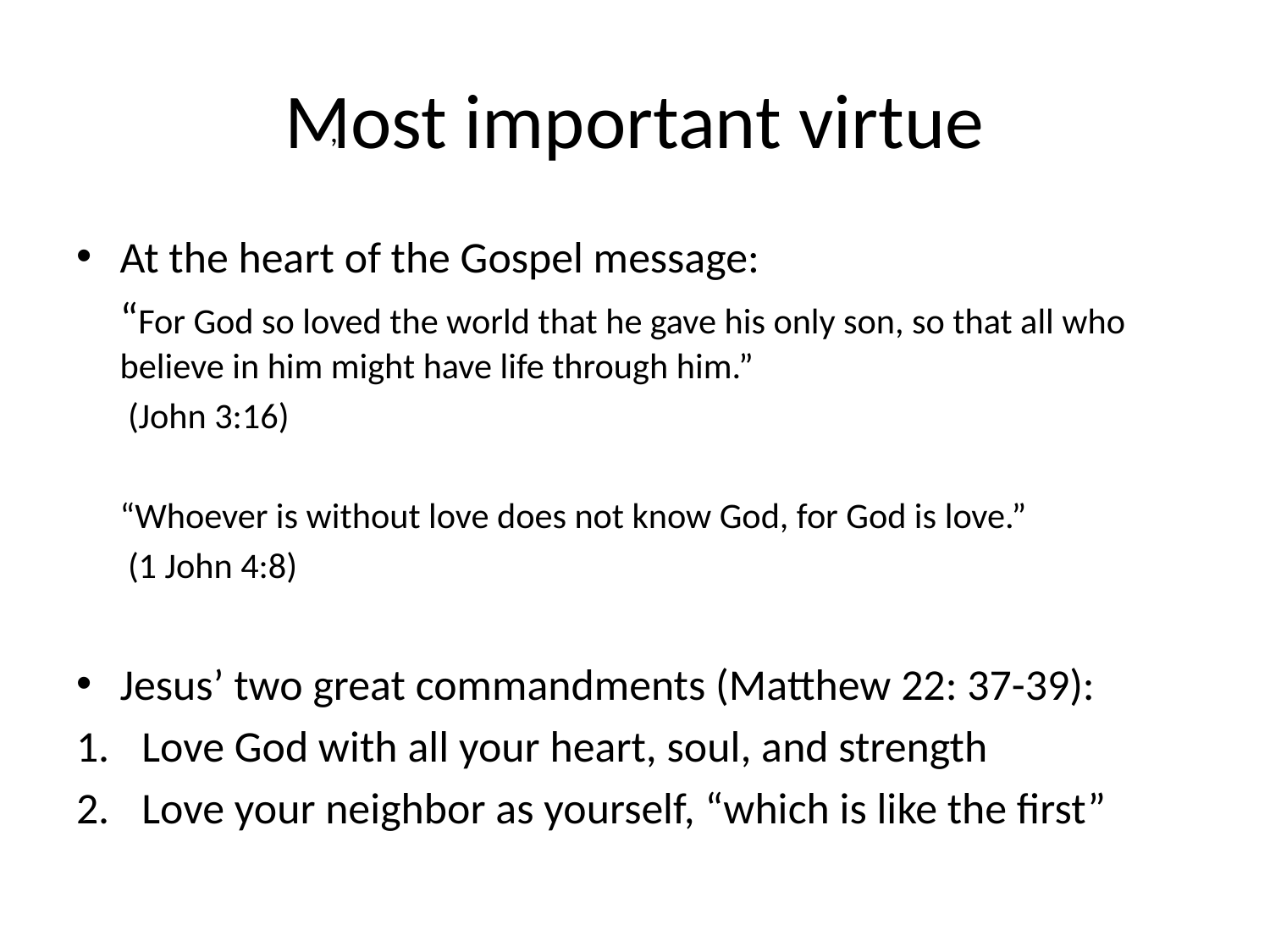

# Most important virtue
,
At the heart of the Gospel message:
	“For God so loved the world that he gave his only son, so that all who believe in him might have life through him.”
								 (John 3:16)

	“Whoever is without love does not know God, for God is love.”
								 (1 John 4:8)

Jesus’ two great commandments (Matthew 22: 37-39):
Love God with all your heart, soul, and strength
Love your neighbor as yourself, “which is like the first”